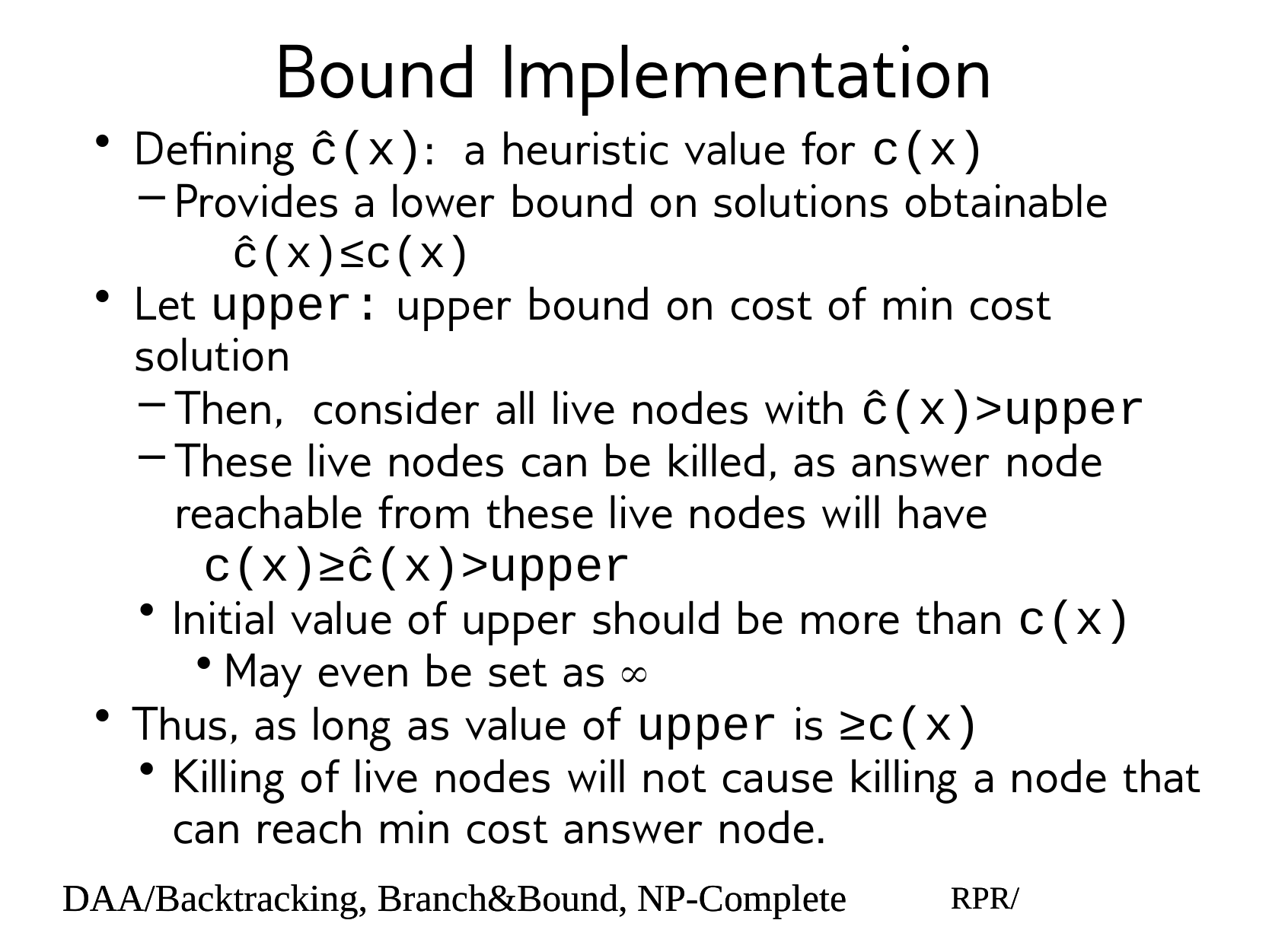

# Bound Implementation
Defining ĉ(x):  a heuristic value for c(x)
Provides a lower bound on solutions obtainable
ĉ(x)≤c(x)
Let upper: upper bound on cost of min cost solution
Then,  consider all live nodes with ĉ(x)>upper
These live nodes can be killed, as answer node reachable from these live nodes will have
c(x)≥ĉ(x)>upper
Initial value of upper should be more than c(x)
May even be set as ∞
Thus, as long as value of upper is ≥c(x)
Killing of live nodes will not cause killing a node that can reach min cost answer node.
DAA/Backtracking, Branch&Bound, NP-Complete
RPR/
8